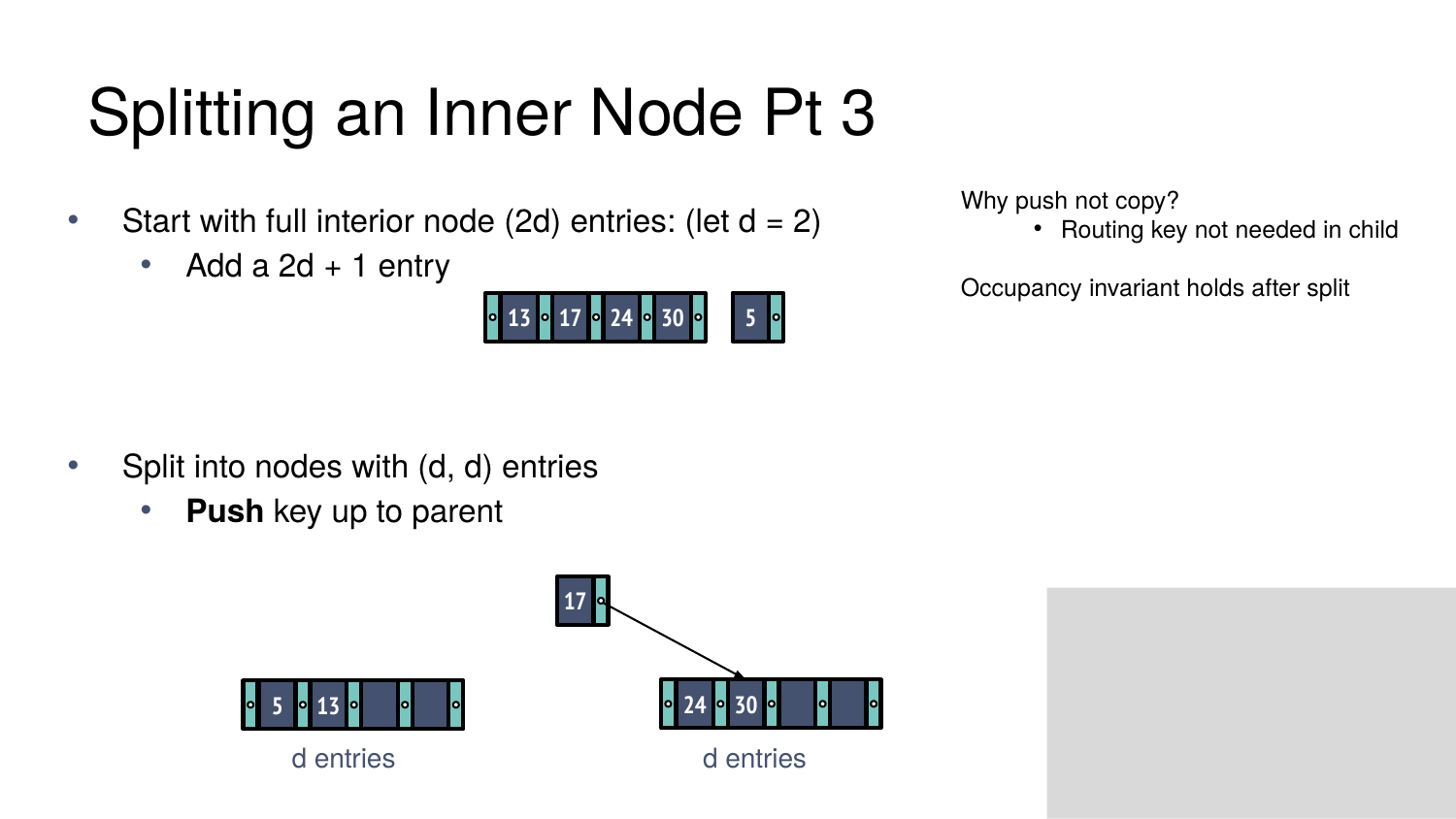

# Splitting an Inner Node Pt 3
Why push not copy?
Routing key not needed in child

Occupancy invariant holds after split

Start with full interior node (2d) entries: (let d = 2)
Add a 2d + 1 entry
Split into nodes with (d, d) entries
Push key up to parent

13

17

24

30

5

17

24

30

5

13

d entries
d entries